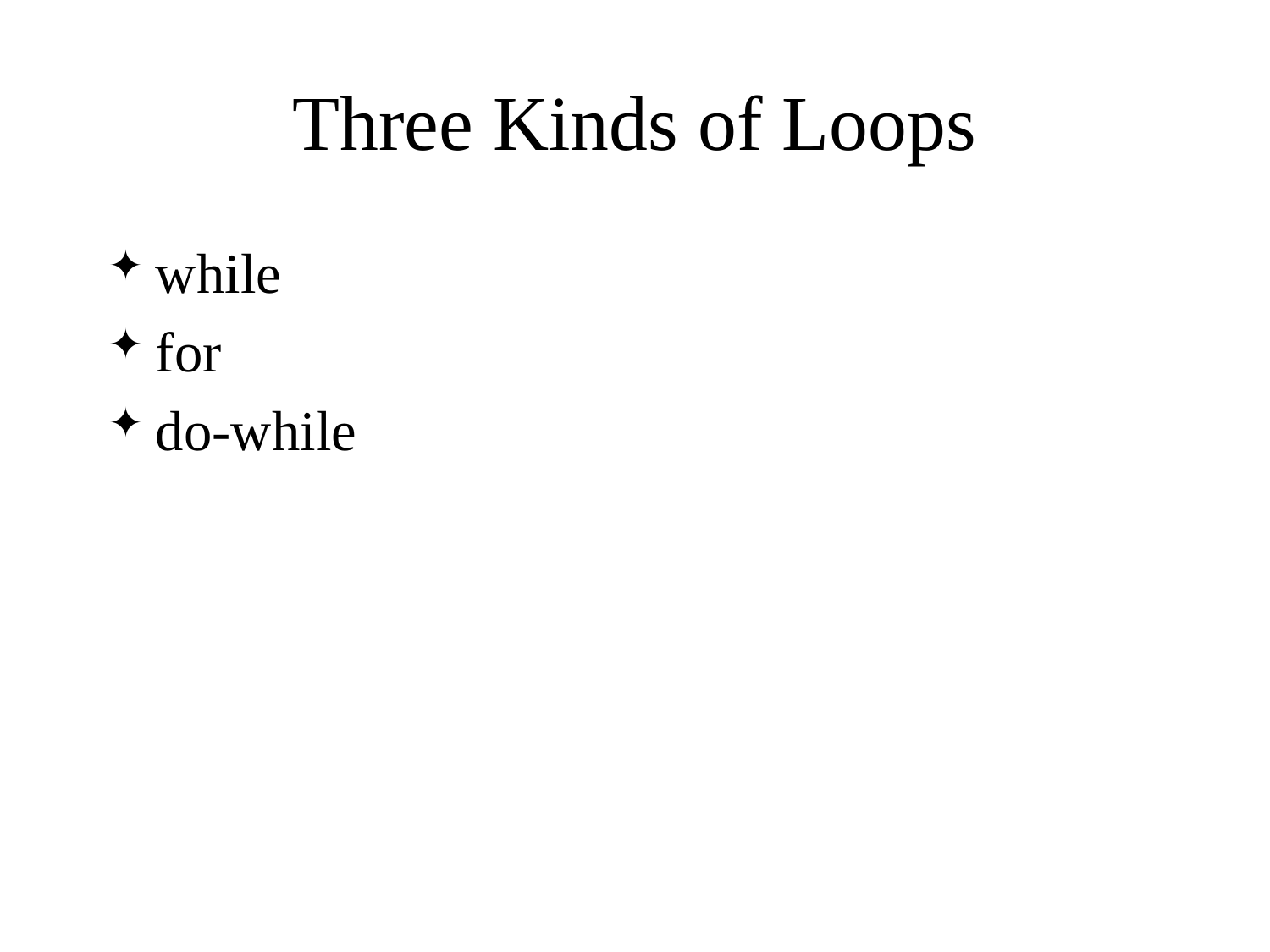

# Three Kinds of Loops
while
for
do-while